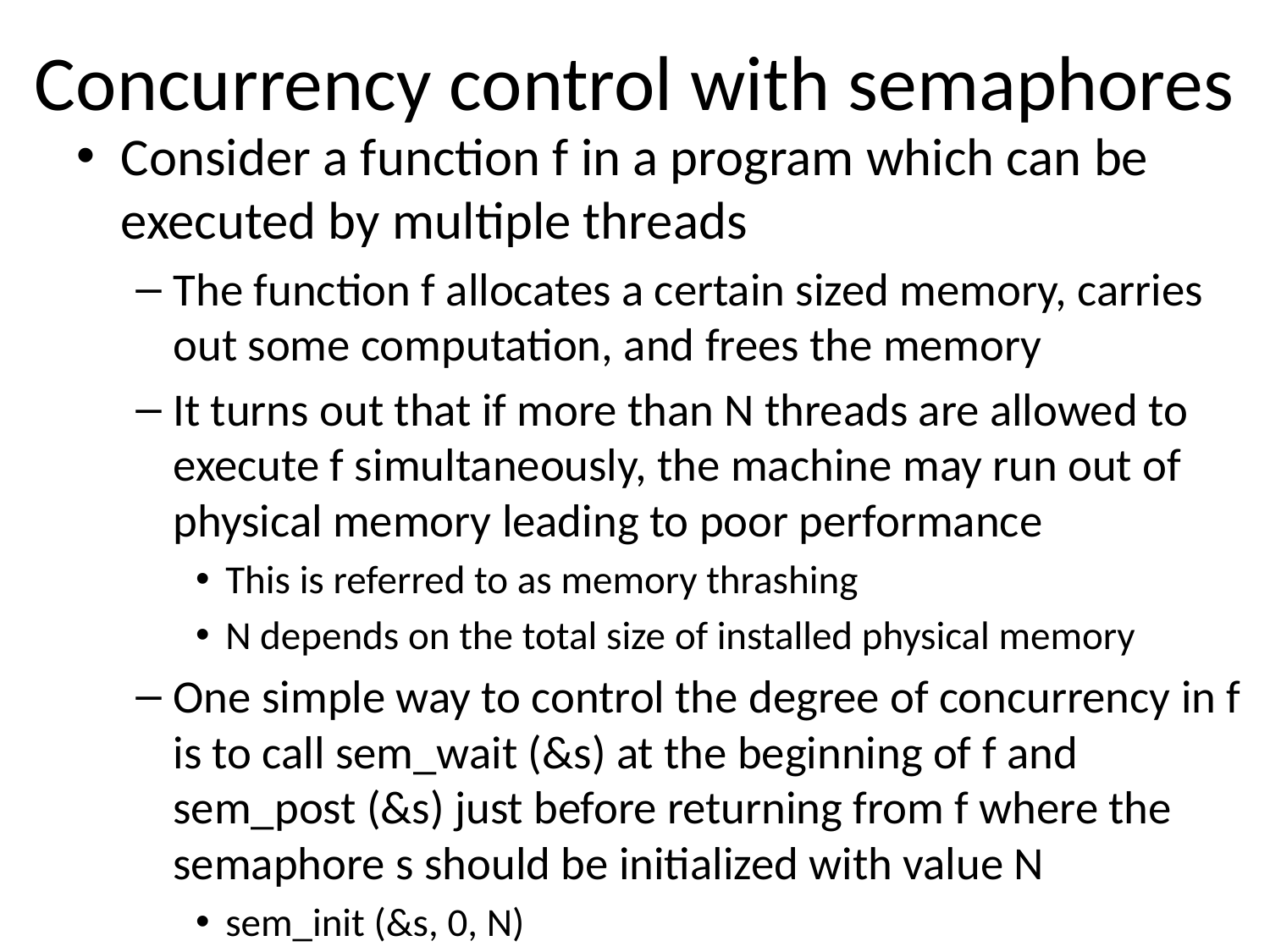

# Concurrency control with semaphores
Consider a function f in a program which can be executed by multiple threads
The function f allocates a certain sized memory, carries out some computation, and frees the memory
It turns out that if more than N threads are allowed to execute f simultaneously, the machine may run out of physical memory leading to poor performance
This is referred to as memory thrashing
N depends on the total size of installed physical memory
One simple way to control the degree of concurrency in f is to call sem_wait (&s) at the beginning of f and sem_post (&s) just before returning from f where the semaphore s should be initialized with value N
sem_init (&s, 0, N)